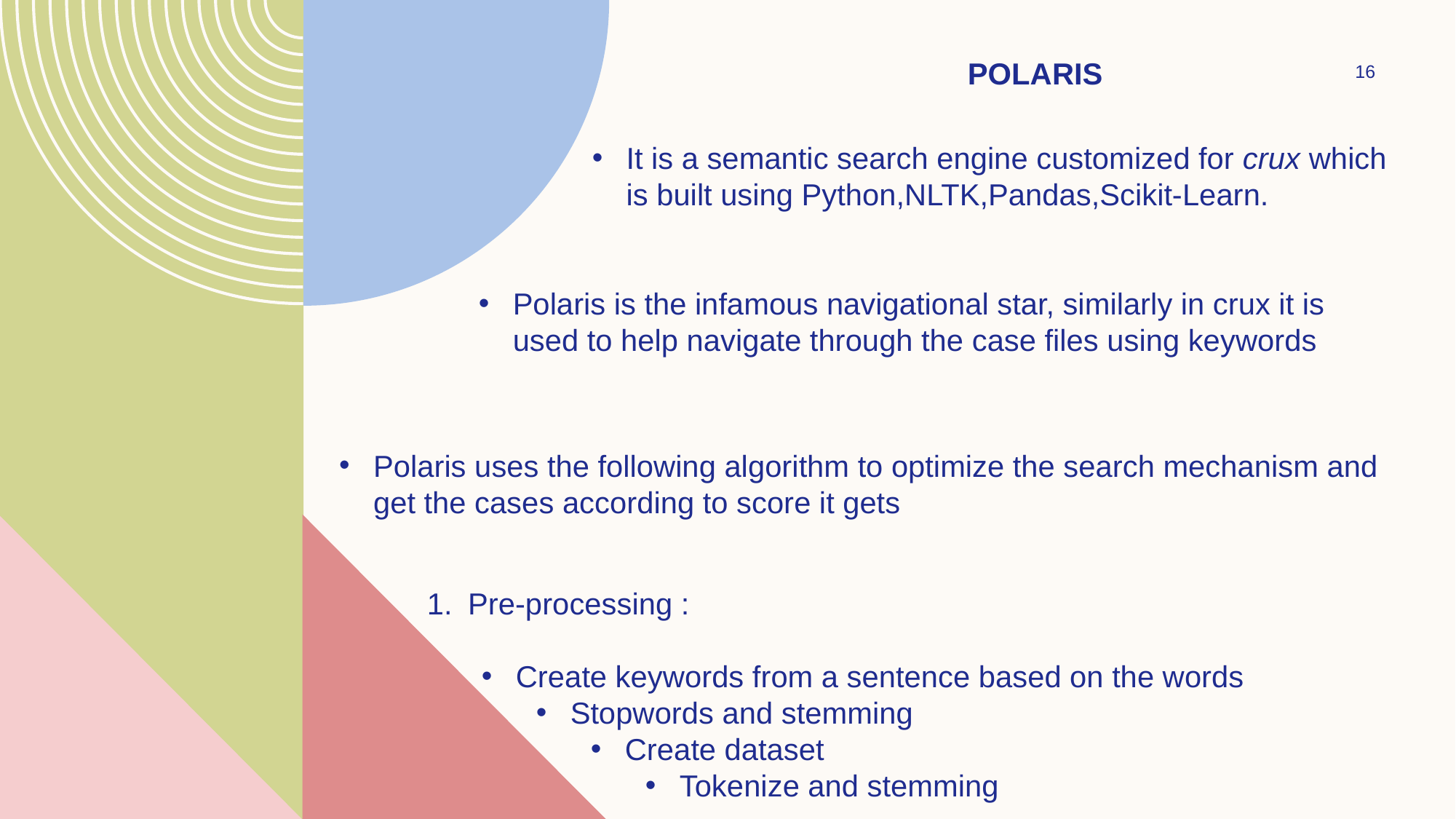

POLARIS
16
It is a semantic search engine customized for crux which is built using Python,NLTK,Pandas,Scikit-Learn.
Polaris is the infamous navigational star, similarly in crux it is used to help navigate through the case files using keywords
Polaris uses the following algorithm to optimize the search mechanism and get the cases according to score it gets
Pre-processing :

Create keywords from a sentence based on the words
Stopwords and stemming
Create dataset
Tokenize and stemming